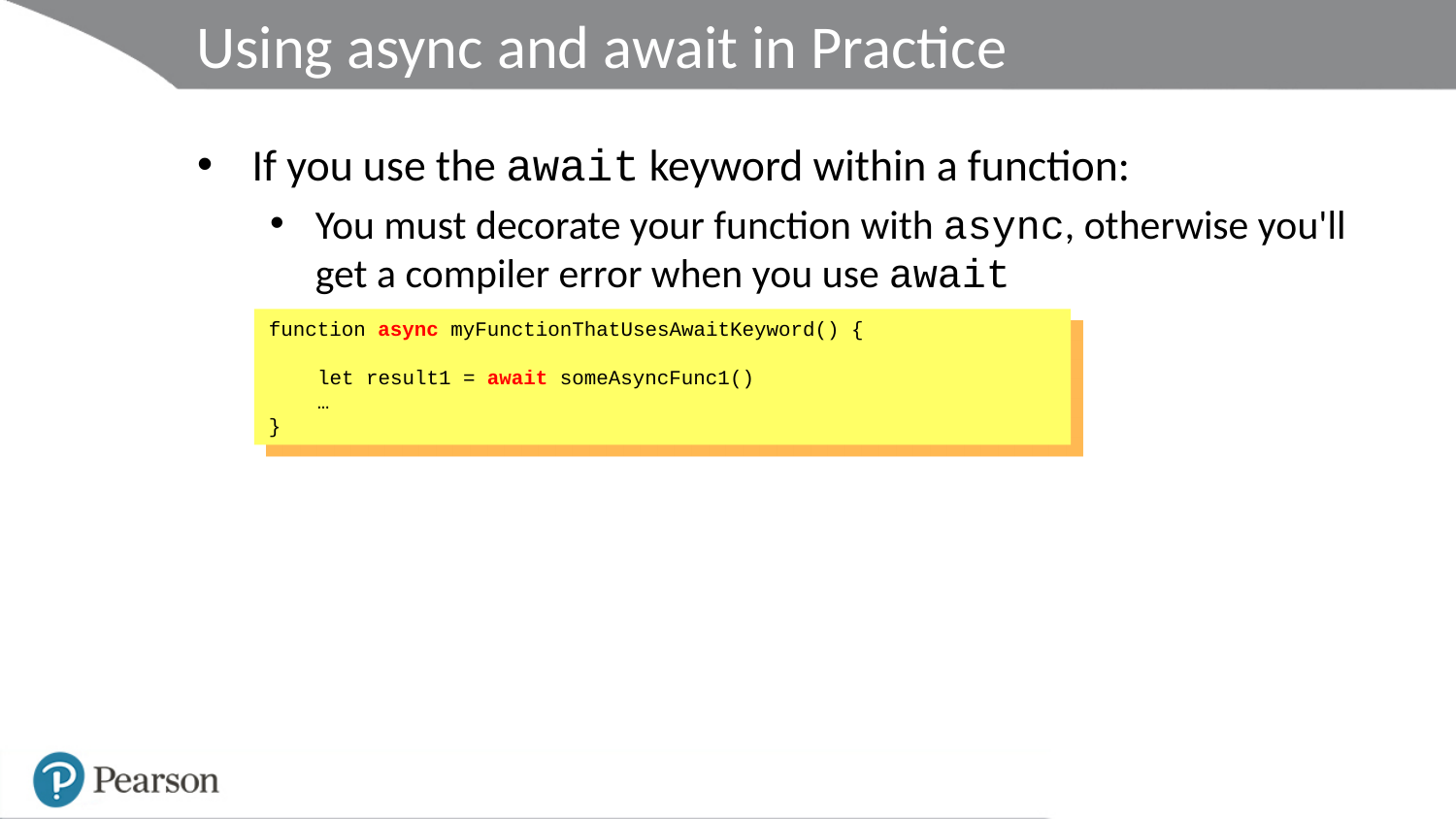

# Using async and await in Practice
If you use the await keyword within a function:
You must decorate your function with async, otherwise you'll get a compiler error when you use await

function async myFunctionThatUsesAwaitKeyword() {

    let result1 = await someAsyncFunc1()
    …
}